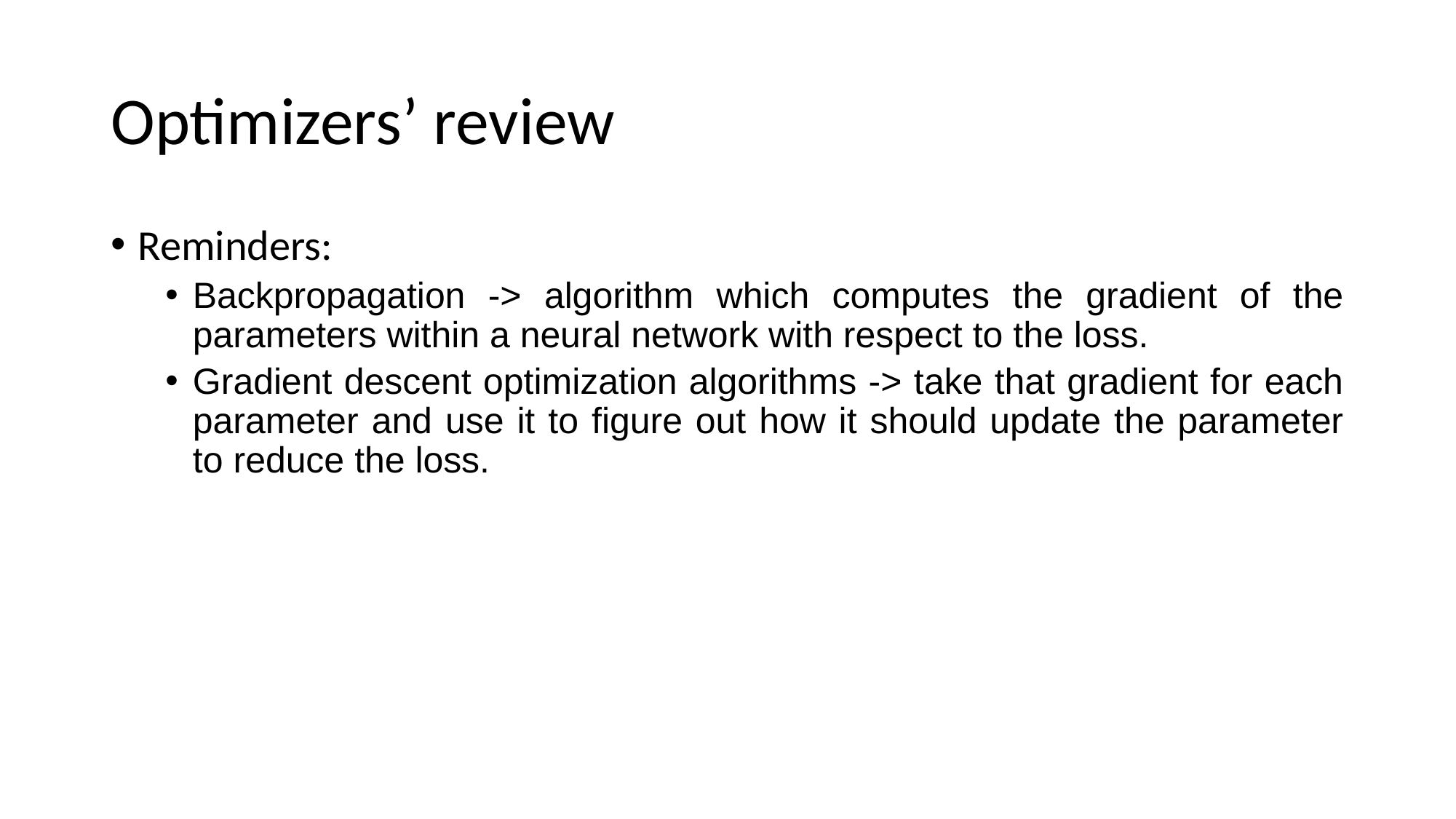

# Optimizers’ review
Reminders:
Backpropagation -> algorithm which computes the gradient of the parameters within a neural network with respect to the loss.
Gradient descent optimization algorithms -> take that gradient for each parameter and use it to figure out how it should update the parameter to reduce the loss.